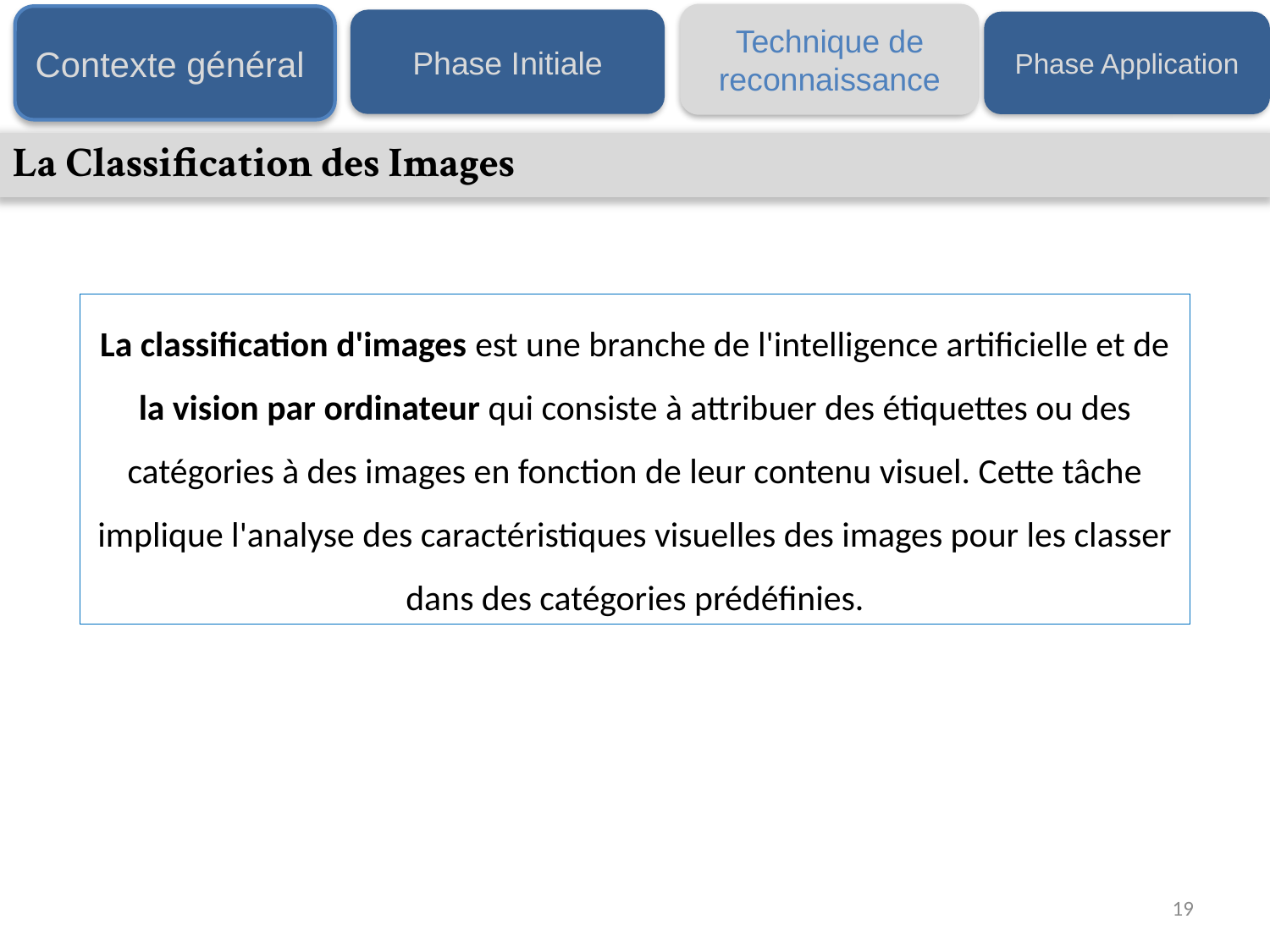

Technique de reconnaissance
Contexte général
Phase Initiale
Phase Application
La Classification des Images

La classification d'images est une branche de l'intelligence artificielle et de la vision par ordinateur qui consiste à attribuer des étiquettes ou des catégories à des images en fonction de leur contenu visuel. Cette tâche implique l'analyse des caractéristiques visuelles des images pour les classer dans des catégories prédéfinies.
19